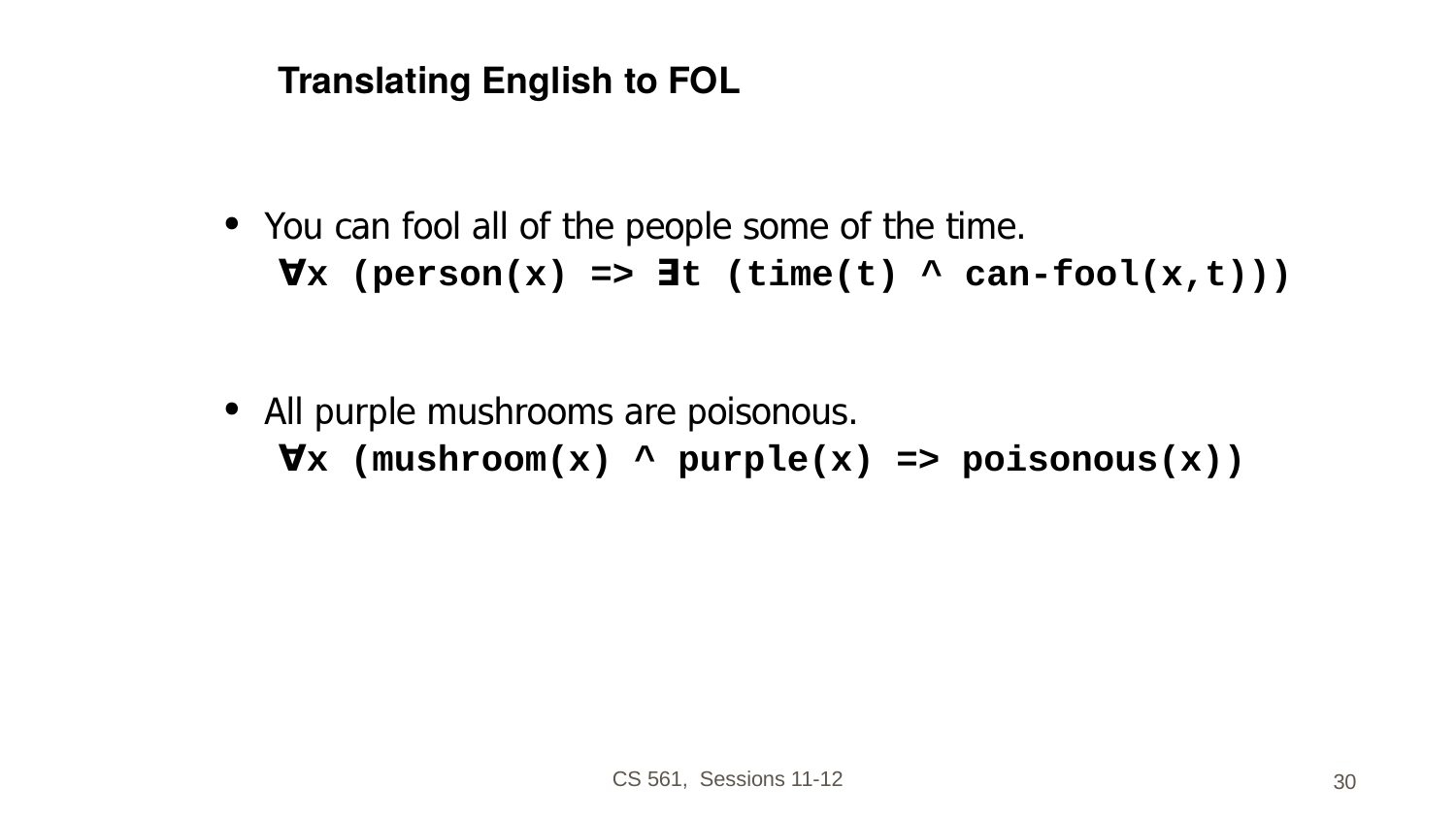

# Translating English to FOL
You can fool all of the people some of the time.
∀x (person(x) => ∃t (time(t) ^ can-fool(x,t)))

All purple mushrooms are poisonous.
∀x (mushroom(x) ^ purple(x) => poisonous(x))
CS 561,  Sessions 11-12
30